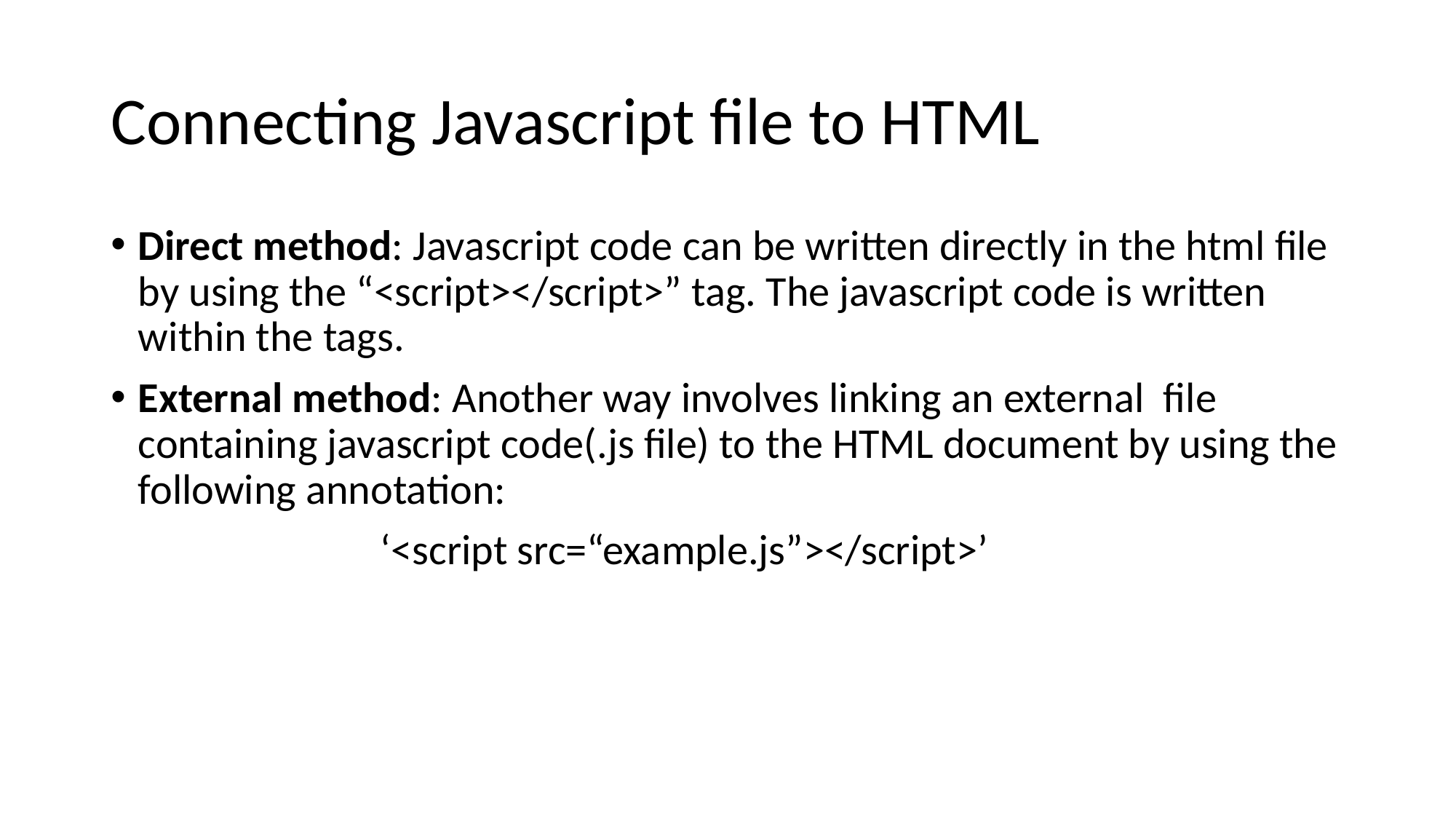

# Connecting Javascript file to HTML
Direct method: Javascript code can be written directly in the html file by using the “<script></script>” tag. The javascript code is written within the tags.
External method: Another way involves linking an external  file containing javascript code(.js file) to the HTML document by using the following annotation:
                            ‘<script src=“example.js”></script>’